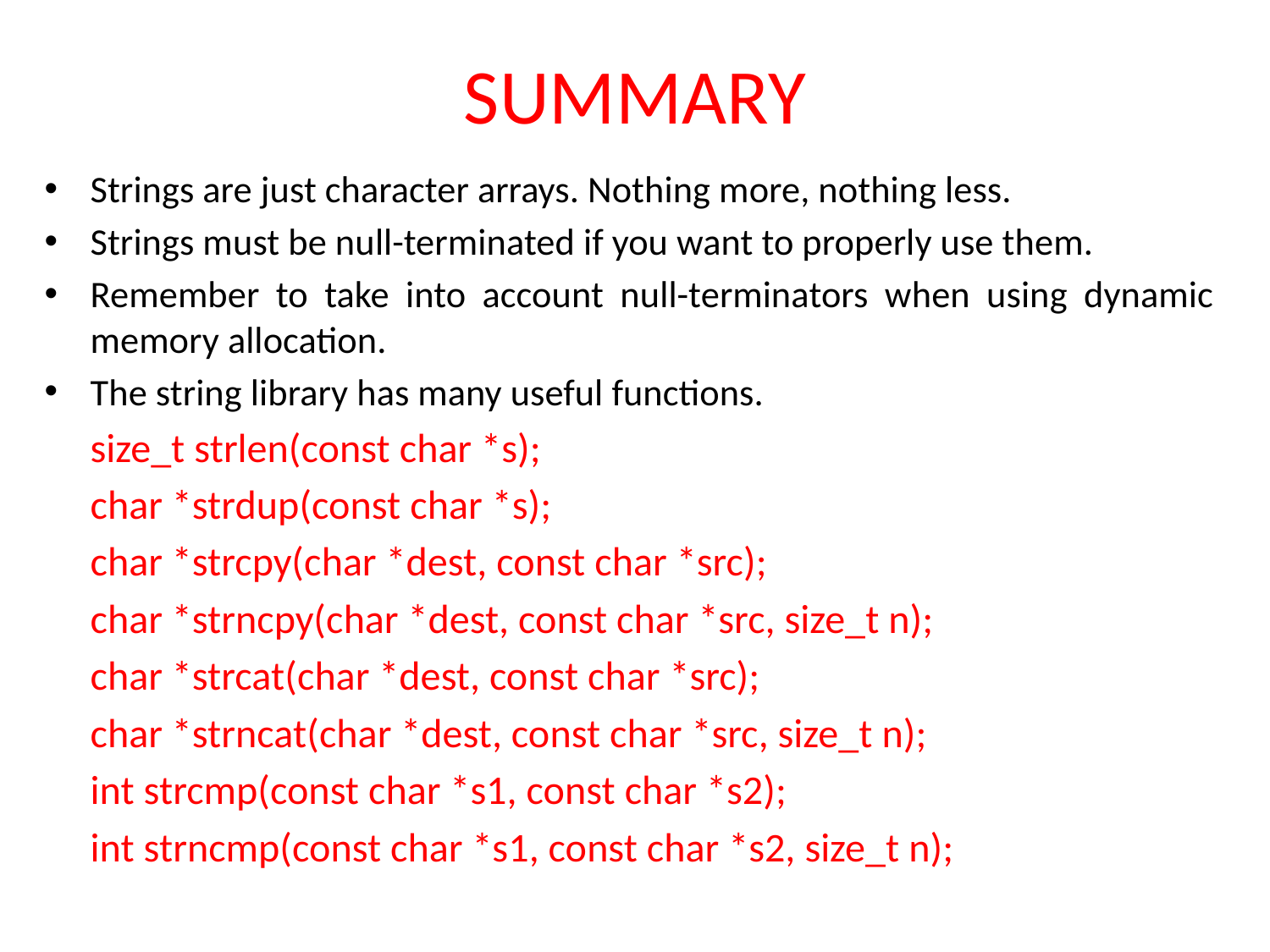

# SUMMARY
Strings are just character arrays. Nothing more, nothing less.
Strings must be null-terminated if you want to properly use them.
Remember to take into account null-terminators when using dynamic memory allocation.
The string library has many useful functions.
	size_t strlen(const char *s);
	char *strdup(const char *s);
	char *strcpy(char *dest, const char *src);
	char *strncpy(char *dest, const char *src, size_t n);
	char *strcat(char *dest, const char *src);
	char *strncat(char *dest, const char *src, size_t n);
	int strcmp(const char *s1, const char *s2);
	int strncmp(const char *s1, const char *s2, size_t n);